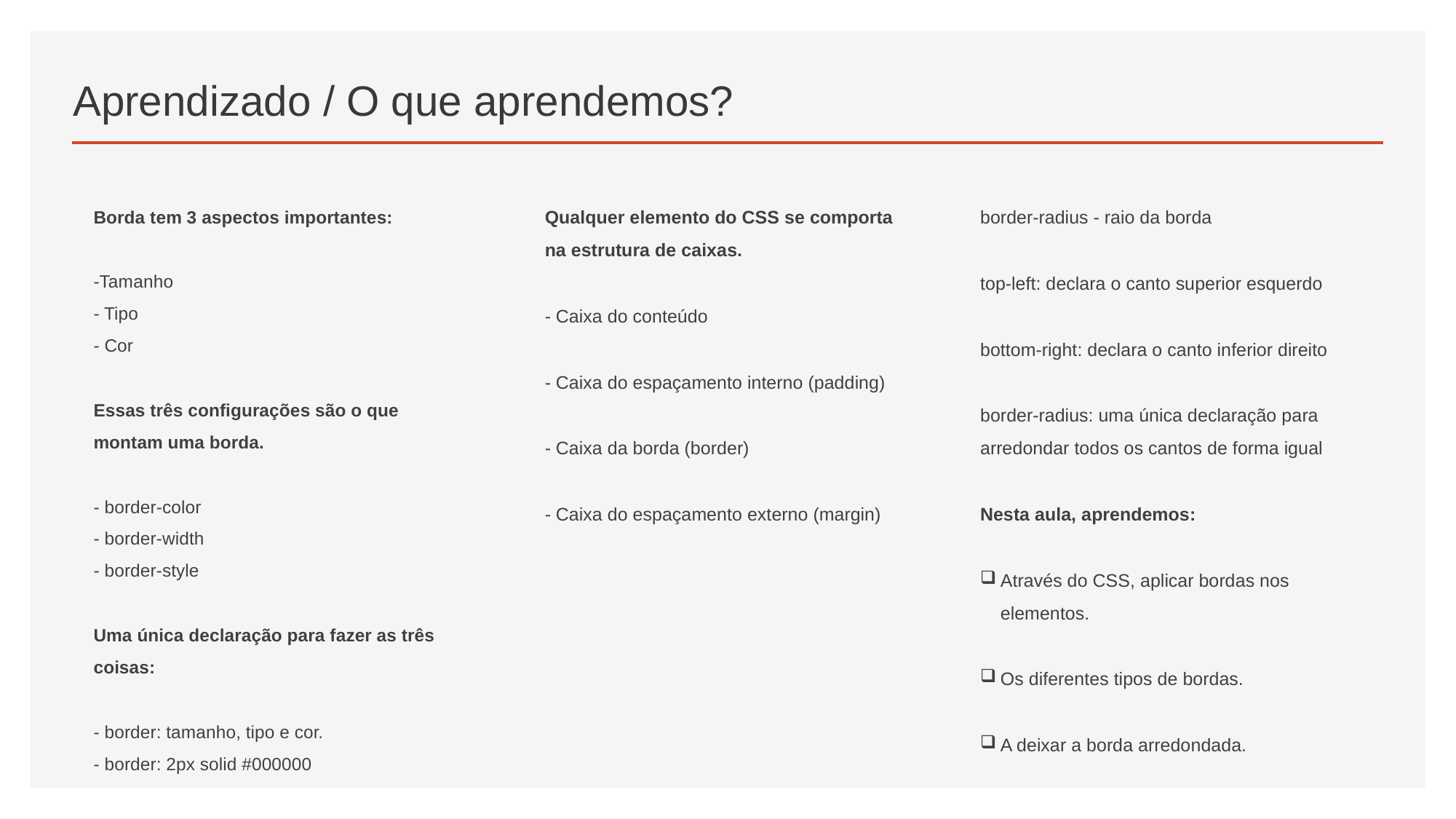

# Aprendizado / O que aprendemos?
Borda tem 3 aspectos importantes:
-Tamanho
- Tipo
- Cor
Essas três configurações são o que montam uma borda.
- border-color
- border-width
- border-style
Uma única declaração para fazer as três coisas:
- border: tamanho, tipo e cor.
- border: 2px solid #000000
Qualquer elemento do CSS se comporta na estrutura de caixas.
- Caixa do conteúdo
- Caixa do espaçamento interno (padding)
- Caixa da borda (border)
- Caixa do espaçamento externo (margin)
border-radius - raio da borda
top-left: declara o canto superior esquerdo
bottom-right: declara o canto inferior direito
border-radius: uma única declaração para arredondar todos os cantos de forma igual
Nesta aula, aprendemos:
Através do CSS, aplicar bordas nos elementos.
Os diferentes tipos de bordas.
A deixar a borda arredondada.